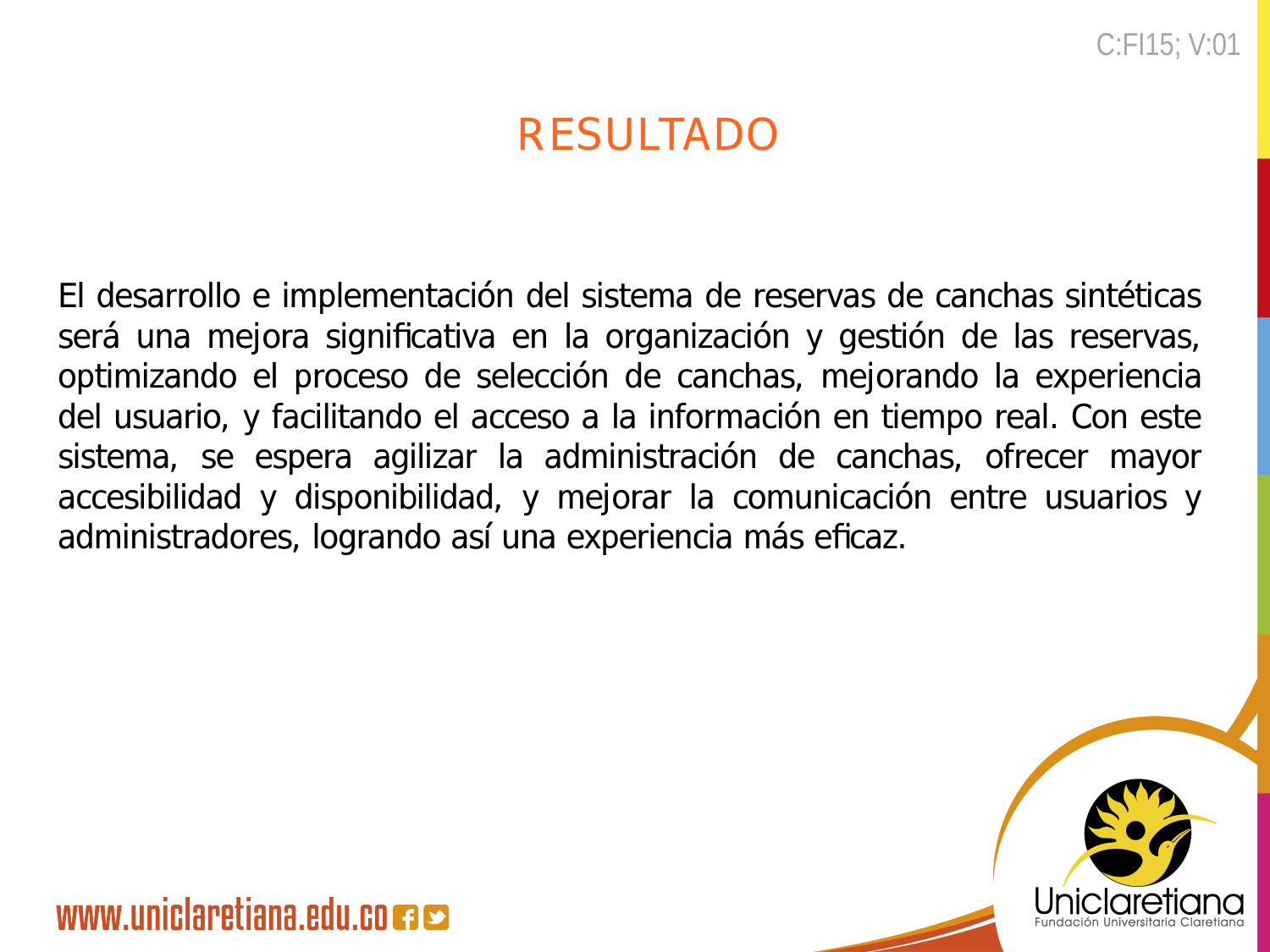

RESULTADO
# El desarrollo e implementación del sistema de reservas de canchas sintéticas será una mejora significativa en la organización y gestión de las reservas, optimizando el proceso de selección de canchas, mejorando la experiencia del usuario, y facilitando el acceso a la información en tiempo real. Con este sistema, se espera agilizar la administración de canchas, ofrecer mayor accesibilidad y disponibilidad, y mejorar la comunicación entre usuarios y administradores, logrando así una experiencia más eficaz.